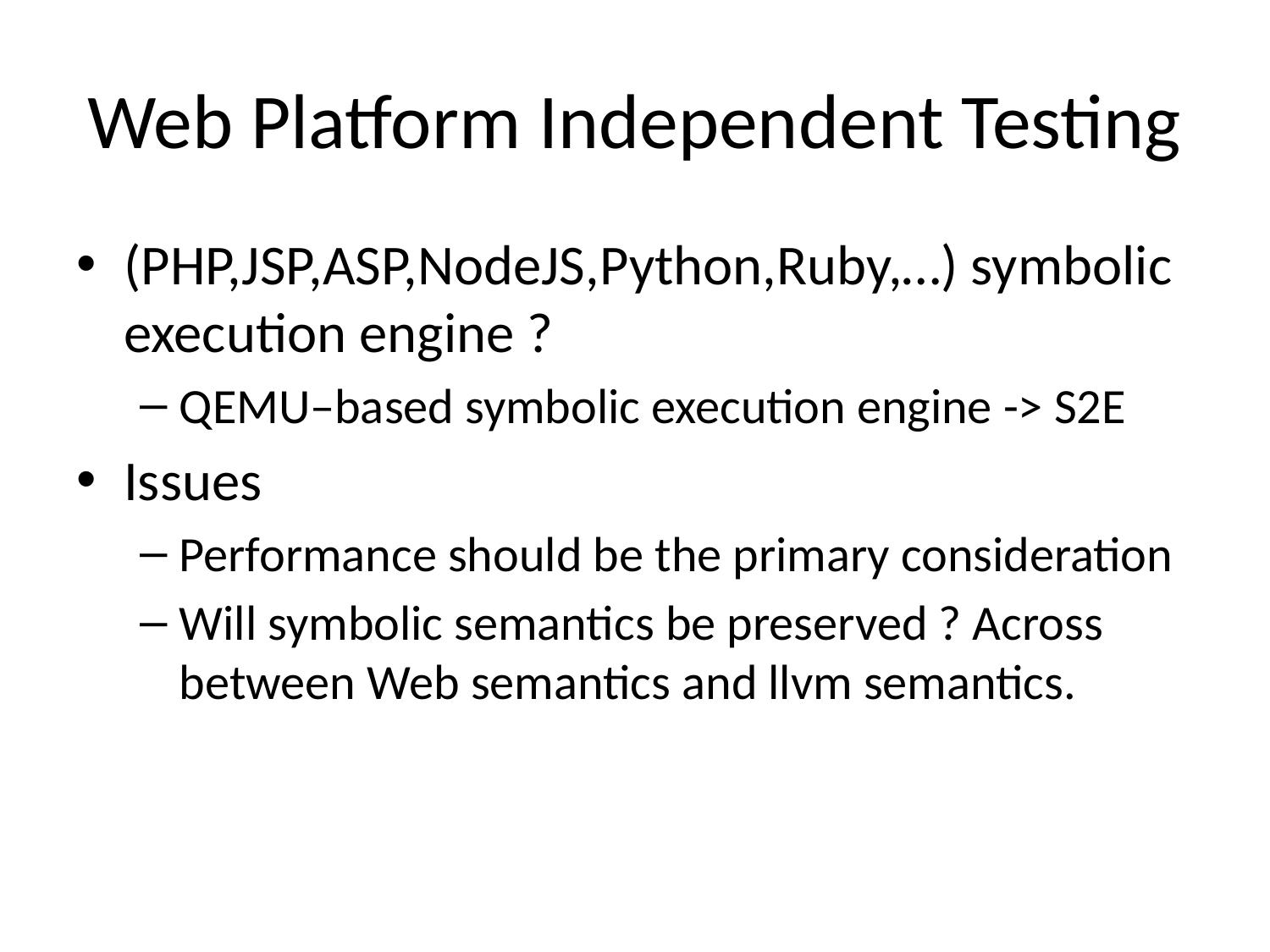

# Web Platform Independent Testing
(PHP,JSP,ASP,NodeJS,Python,Ruby,…) symbolic execution engine ?
QEMU–based symbolic execution engine -> S2E
Issues
Performance should be the primary consideration
Will symbolic semantics be preserved ? Across between Web semantics and llvm semantics.